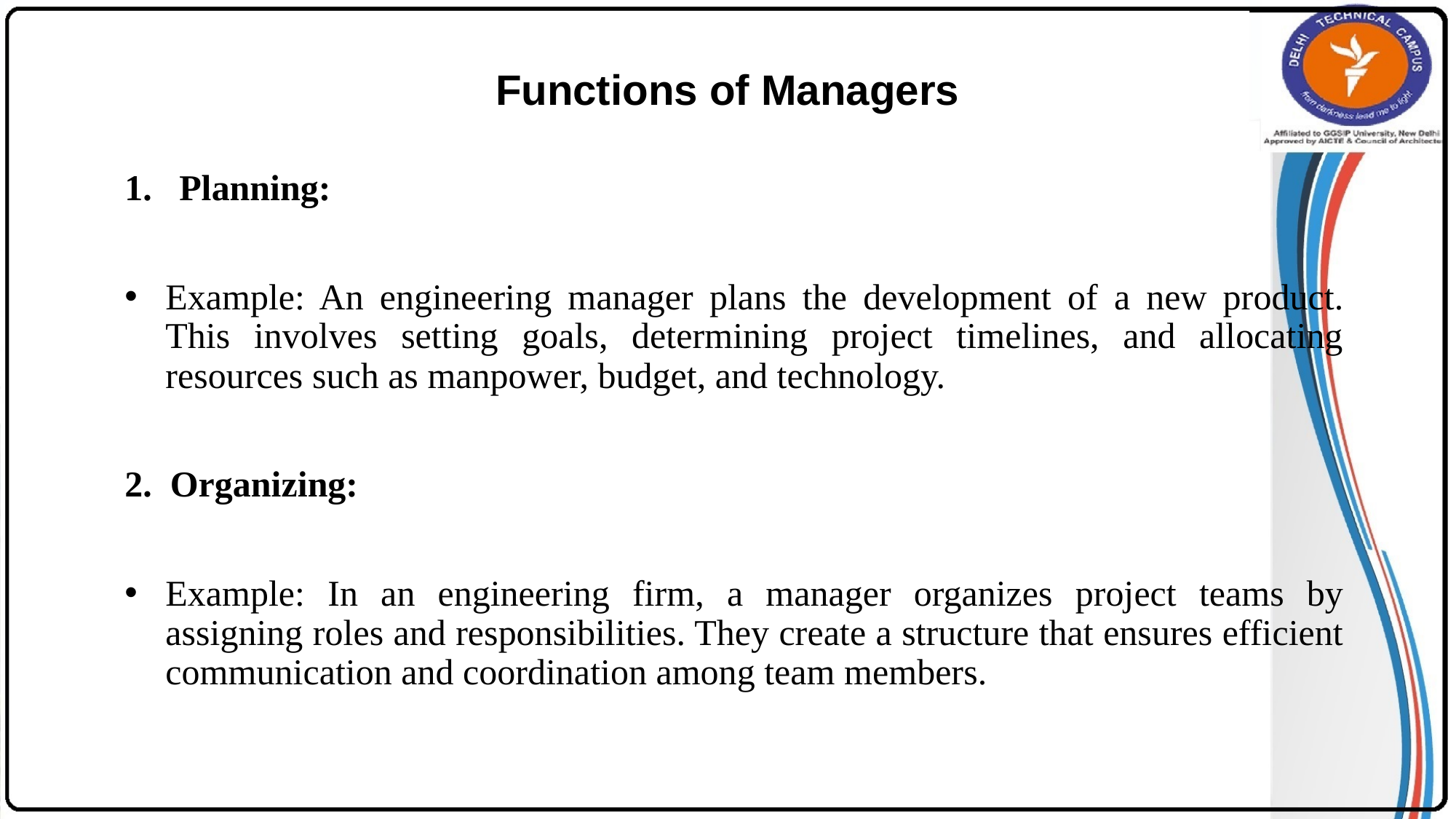

# Functions of Managers
Planning:

Example: An engineering manager plans the development of a new product. This involves setting goals, determining project timelines, and allocating resources such as manpower, budget, and technology.

2.  Organizing:

Example: In an engineering firm, a manager organizes project teams by assigning roles and responsibilities. They create a structure that ensures efficient communication and coordination among team members.